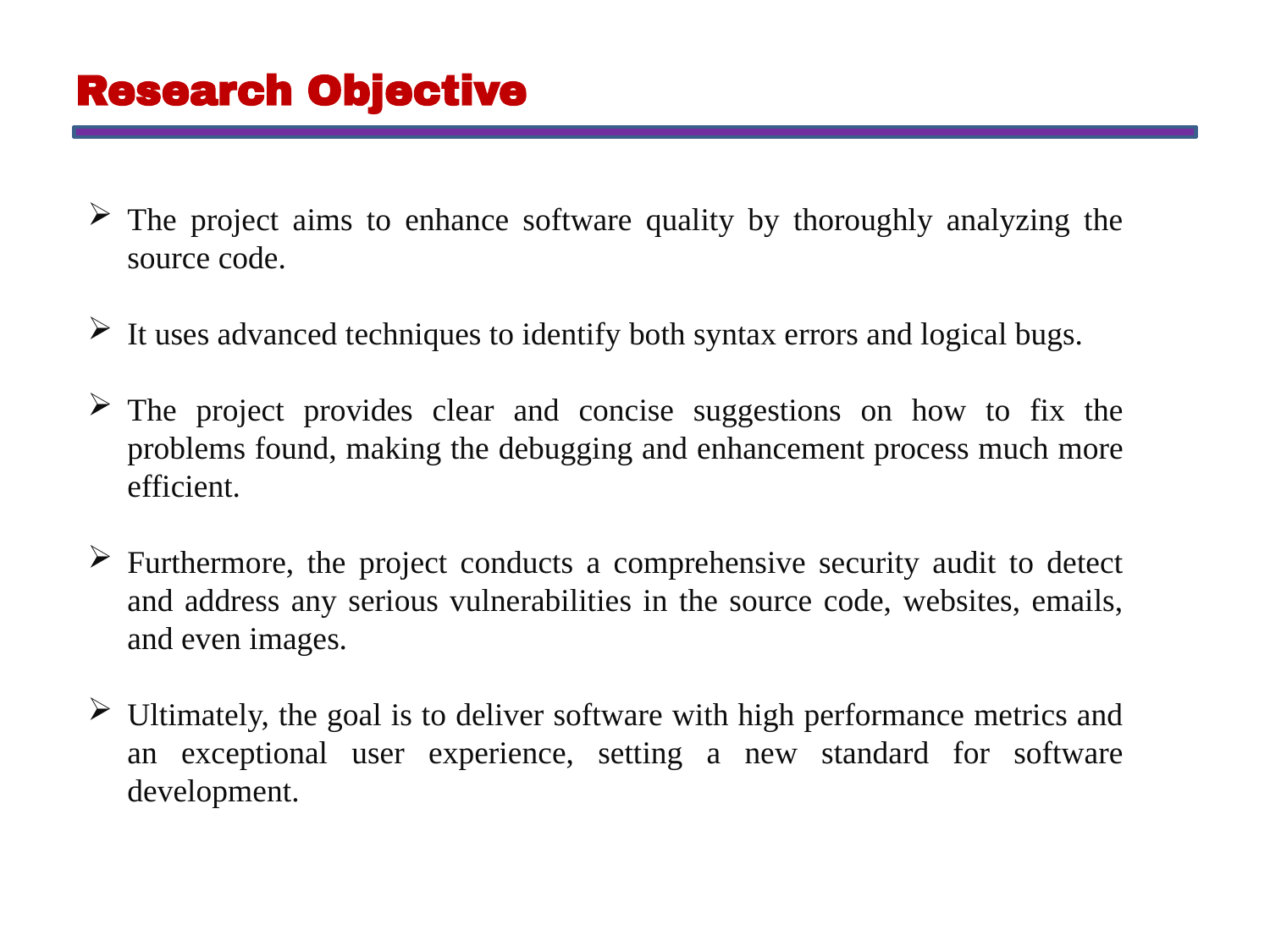

Research Objective

The project aims to enhance software quality by thoroughly analyzing the source code.

It uses advanced techniques to identify both syntax errors and logical bugs.

The project provides clear and concise suggestions on how to fix the problems found, making the debugging and enhancement process much more efficient.

Furthermore, the project conducts a comprehensive security audit to detect and address any serious vulnerabilities in the source code, websites, emails, and even images.

Ultimately, the goal is to deliver software with high performance metrics and an exceptional user experience, setting a new standard for software development.